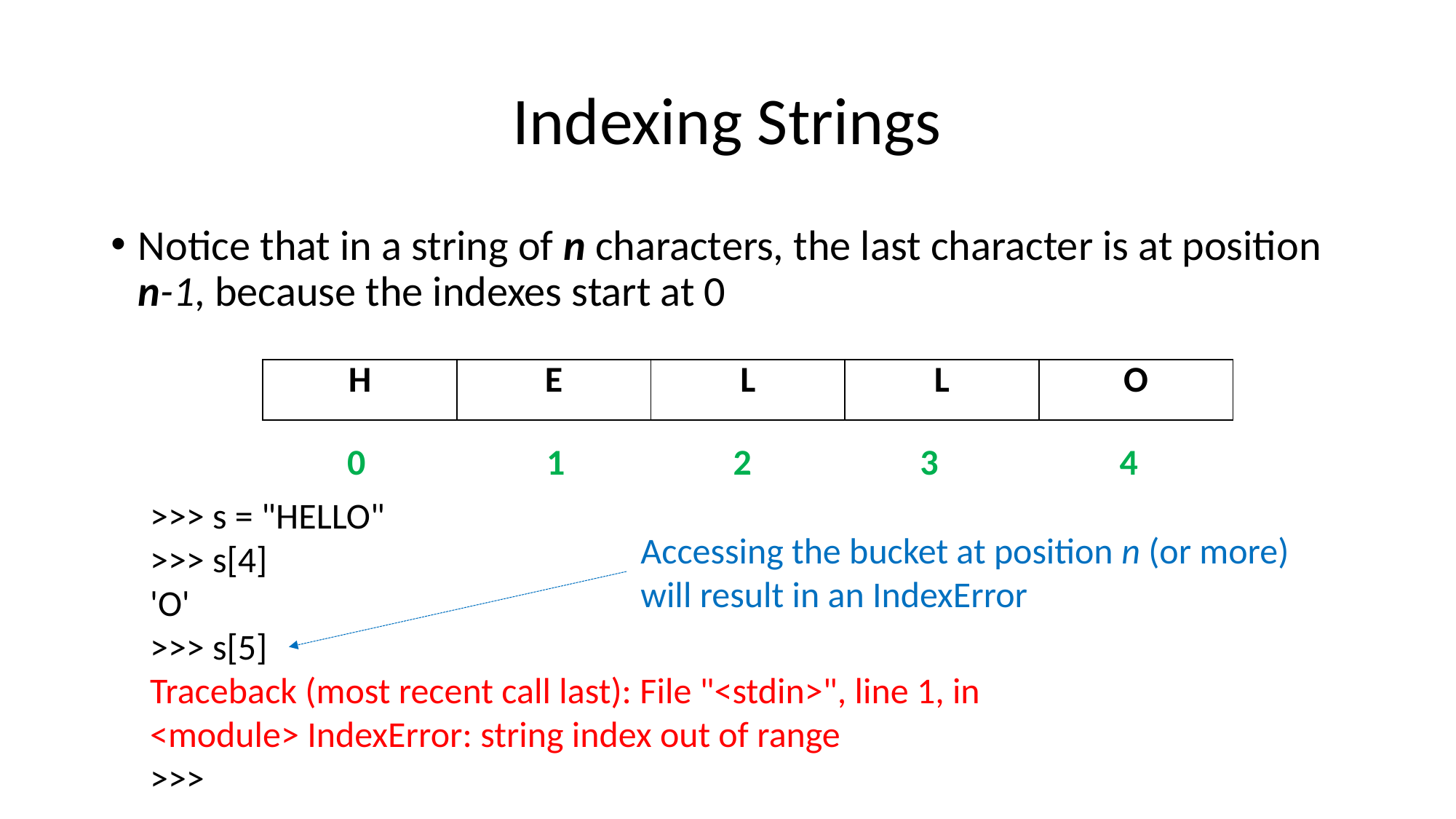

# Indexing Strings
Notice that in a string of n characters, the last character is at position n-1, because the indexes start at 0

| H | E | L | L | O |
| --- | --- | --- | --- | --- |
4
3
1
2
0
>>> s = "HELLO"
>>> s[4]
'O'
>>> s[5]
Traceback (most recent call last): File "<stdin>", line 1, in <module> IndexError: string index out of range
>>>
Accessing the bucket at position n (or more)
will result in an IndexError